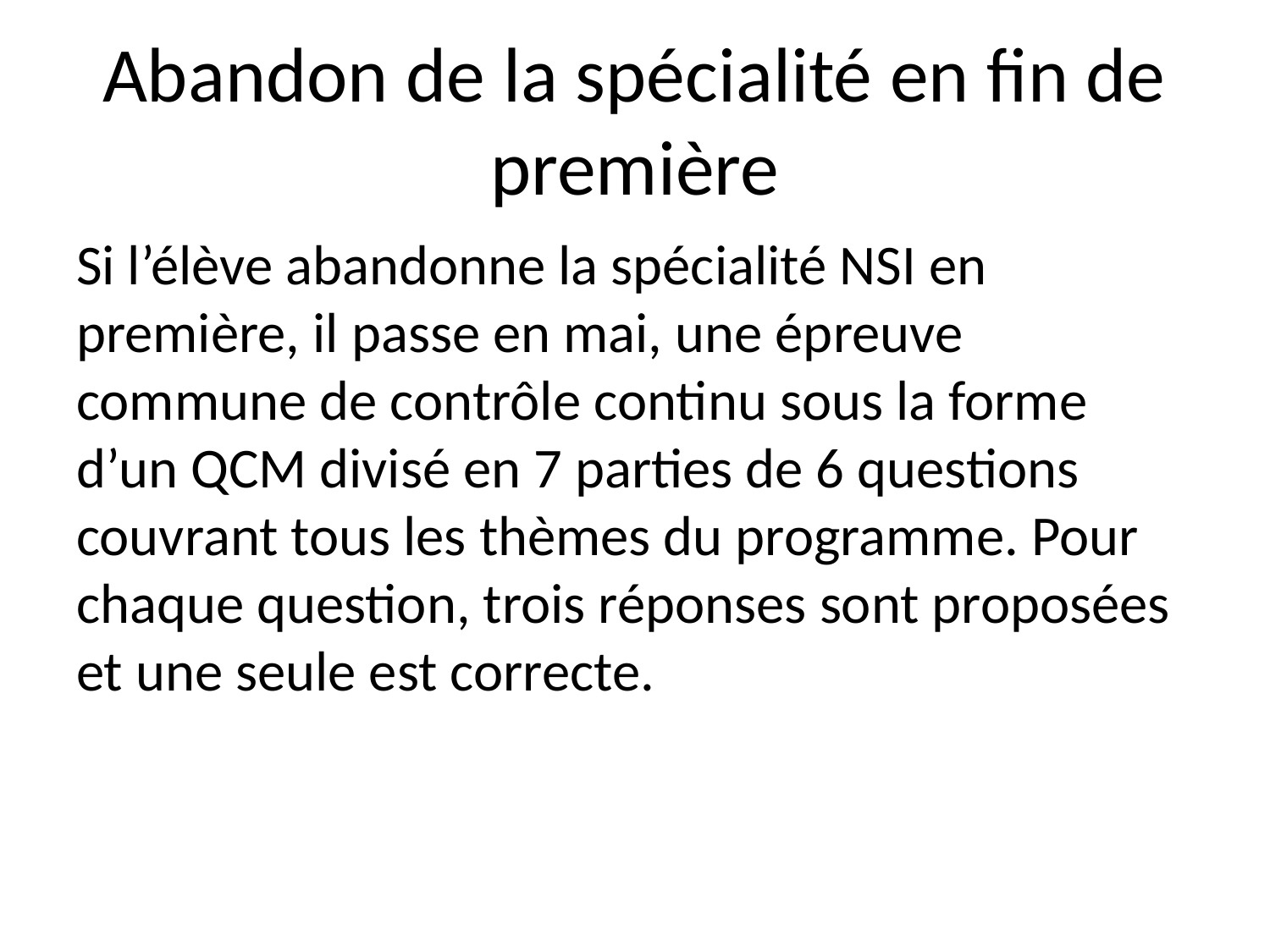

# Abandon de la spécialité en fin de première
Si l’élève abandonne la spécialité NSI en première, il passe en mai, une épreuve commune de contrôle continu sous la forme d’un QCM divisé en 7 parties de 6 questions couvrant tous les thèmes du programme. Pour chaque question, trois réponses sont proposées et une seule est correcte.